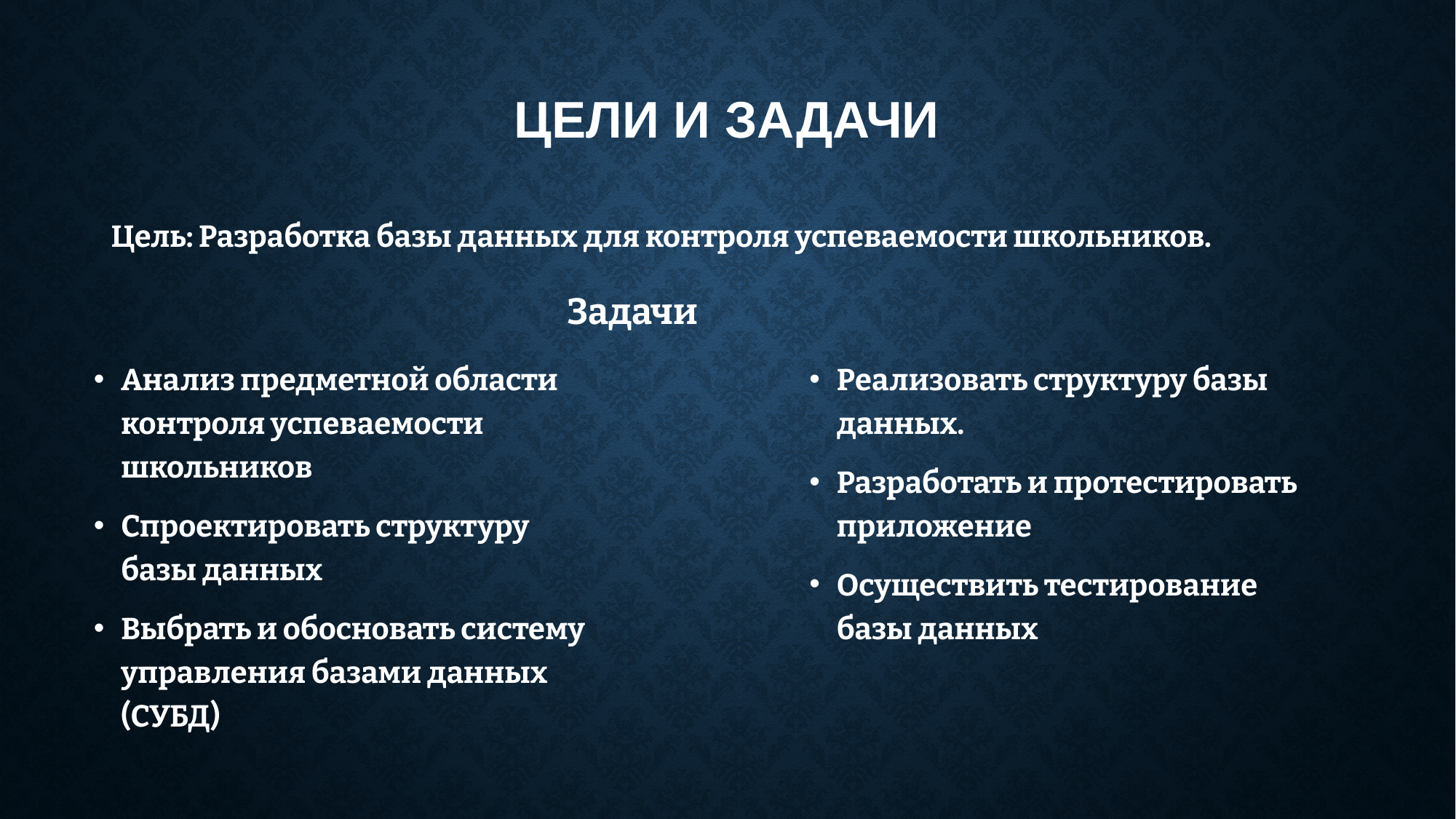

# Цели и задачи
Цель: Разработка базы данных для контроля успеваемости школьников.

Задачи
Анализ предметной области контроля успеваемости школьников
Спроектировать структуру базы данных
Выбрать и обосновать систему управления базами данных (СУБД)
Реализовать структуру базы данных.
Разработать и протестировать приложение
Осуществить тестирование базы данных